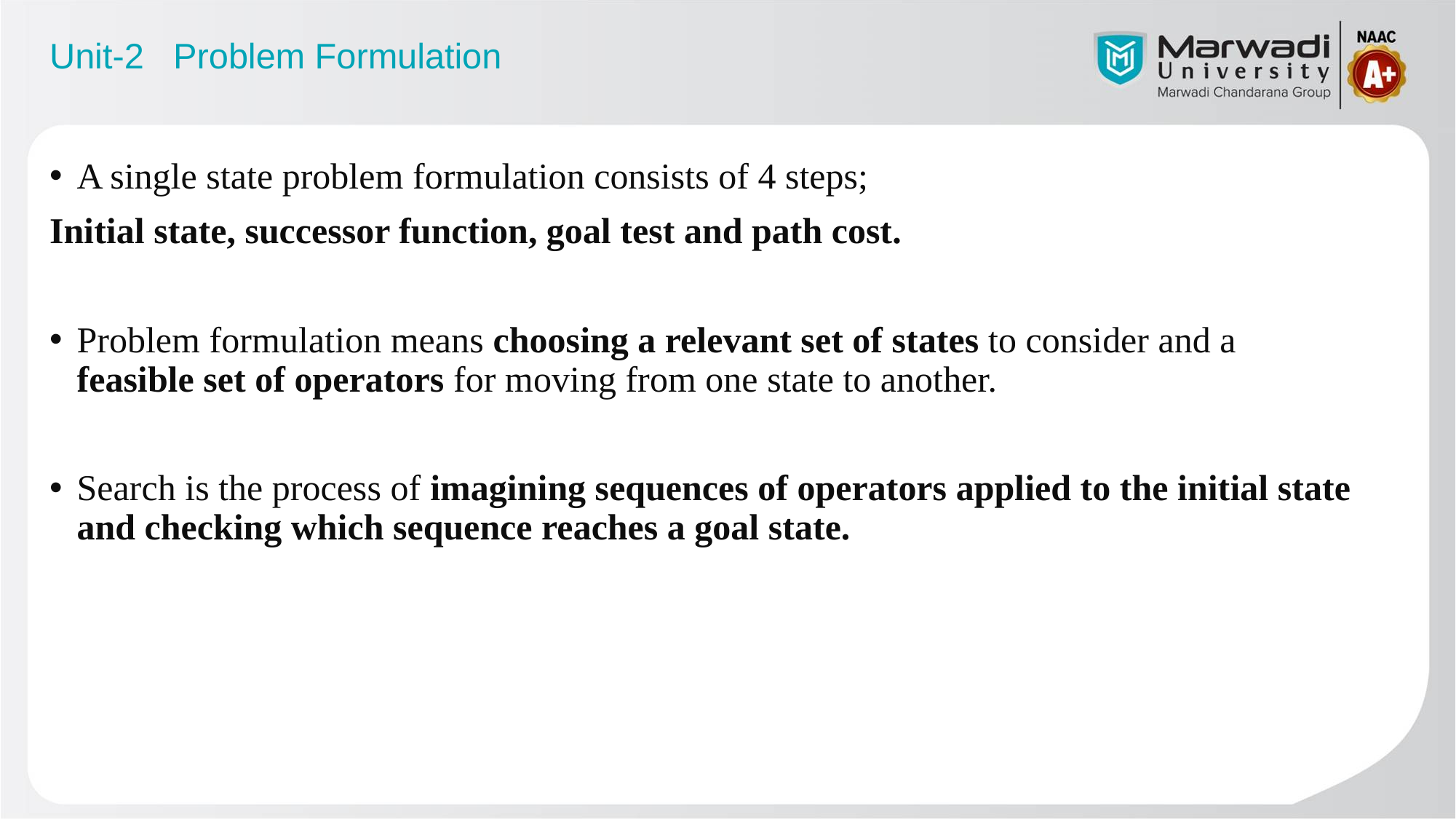

Unit-2   Problem Formulation

A single state problem formulation consists of 4 steps;
Initial state, successor function, goal test and path cost.

Problem formulation means choosing a relevant set of states to consider and a feasible set of operators for moving from one state to another.

Search is the process of imagining sequences of operators applied to the initial state and checking which sequence reaches a goal state.